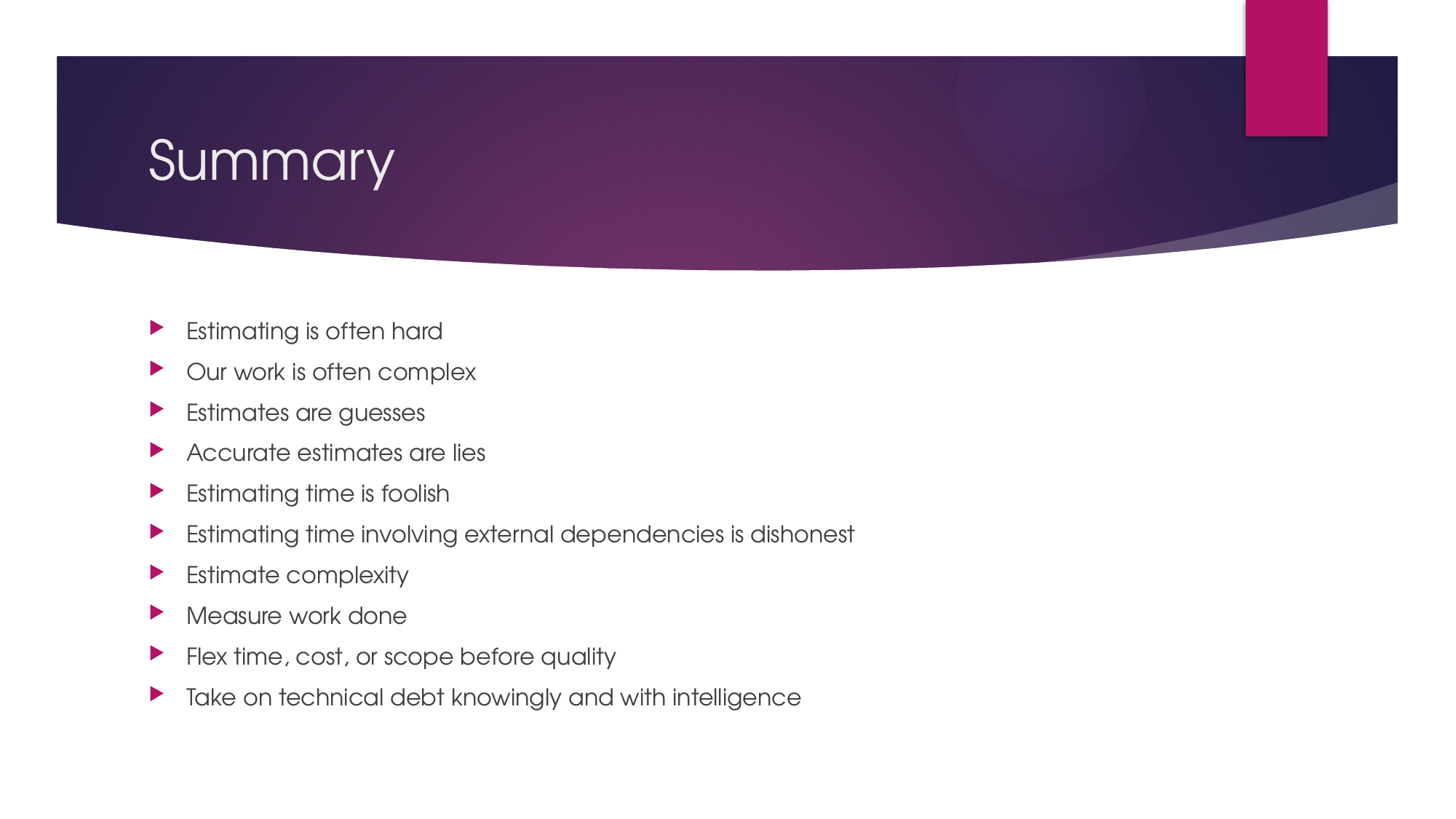

# Summary
Estimating is often hard
Our work is often complex
Estimates are guesses
Accurate estimates are lies
Estimating time is foolish
Estimating time involving external dependencies is dishonest
Estimate complexity
Measure work done
Flex time, cost, or scope before quality
Take on technical debt knowingly and with intelligence